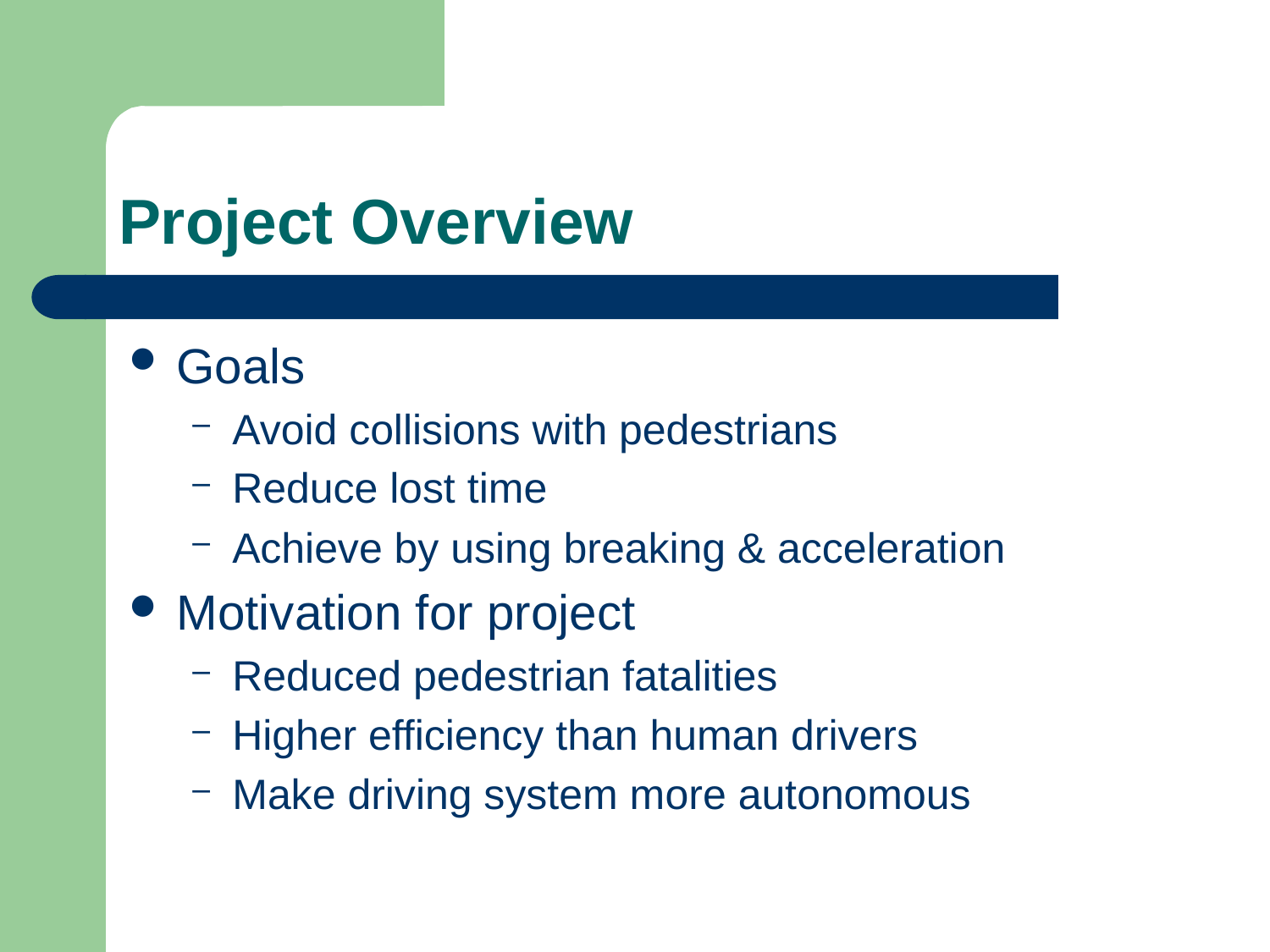

# Project Overview
Goals
Avoid collisions with pedestrians
Reduce lost time
Achieve by using breaking & acceleration
Motivation for project
Reduced pedestrian fatalities
Higher efficiency than human drivers
Make driving system more autonomous